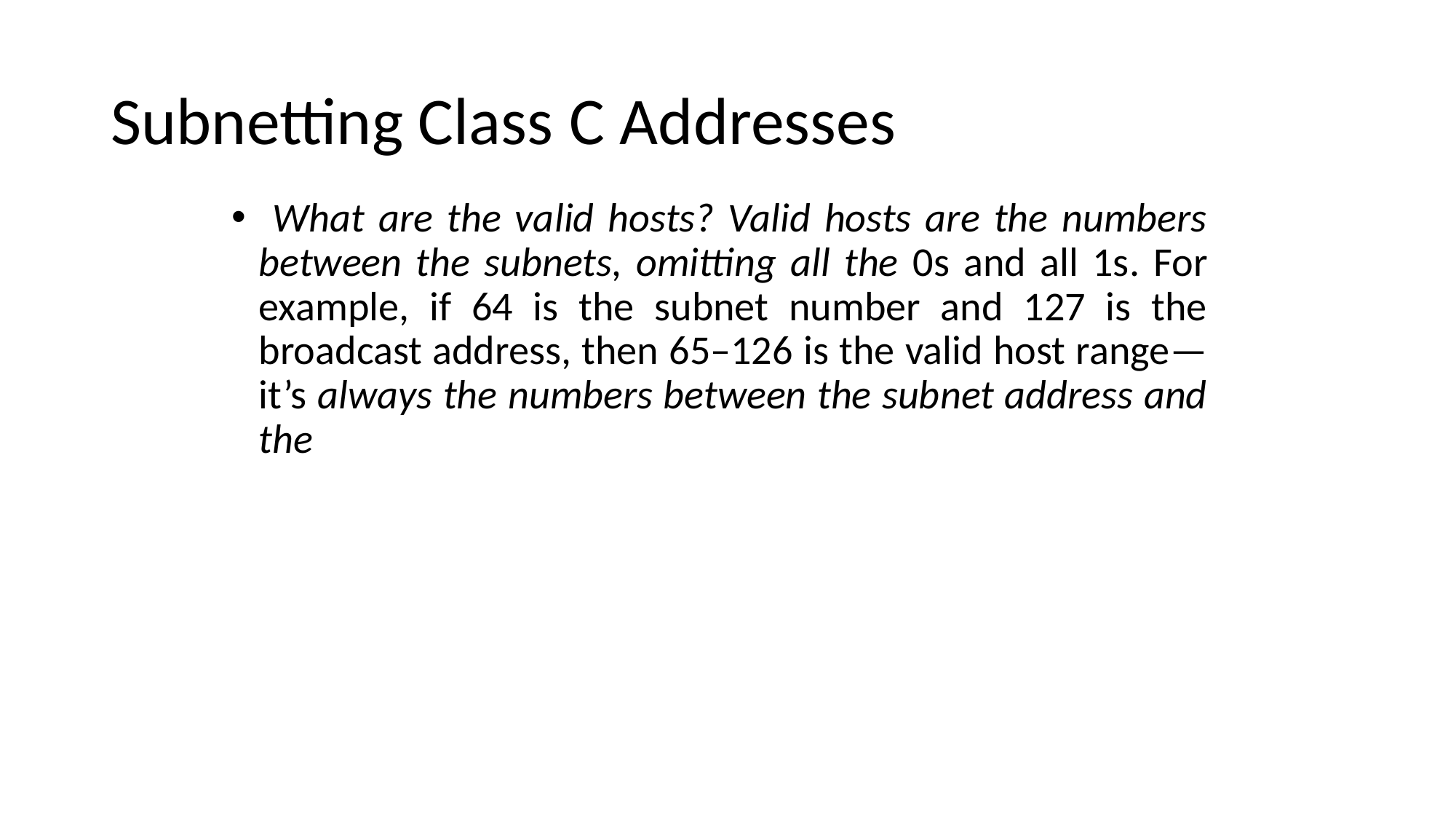

# Subnetting Class C Addresses
 What are the valid hosts? Valid hosts are the numbers between the subnets, omitting all the 0s and all 1s. For example, if 64 is the subnet number and 127 is the broadcast address, then 65–126 is the valid host range—it’s always the numbers between the subnet address and the